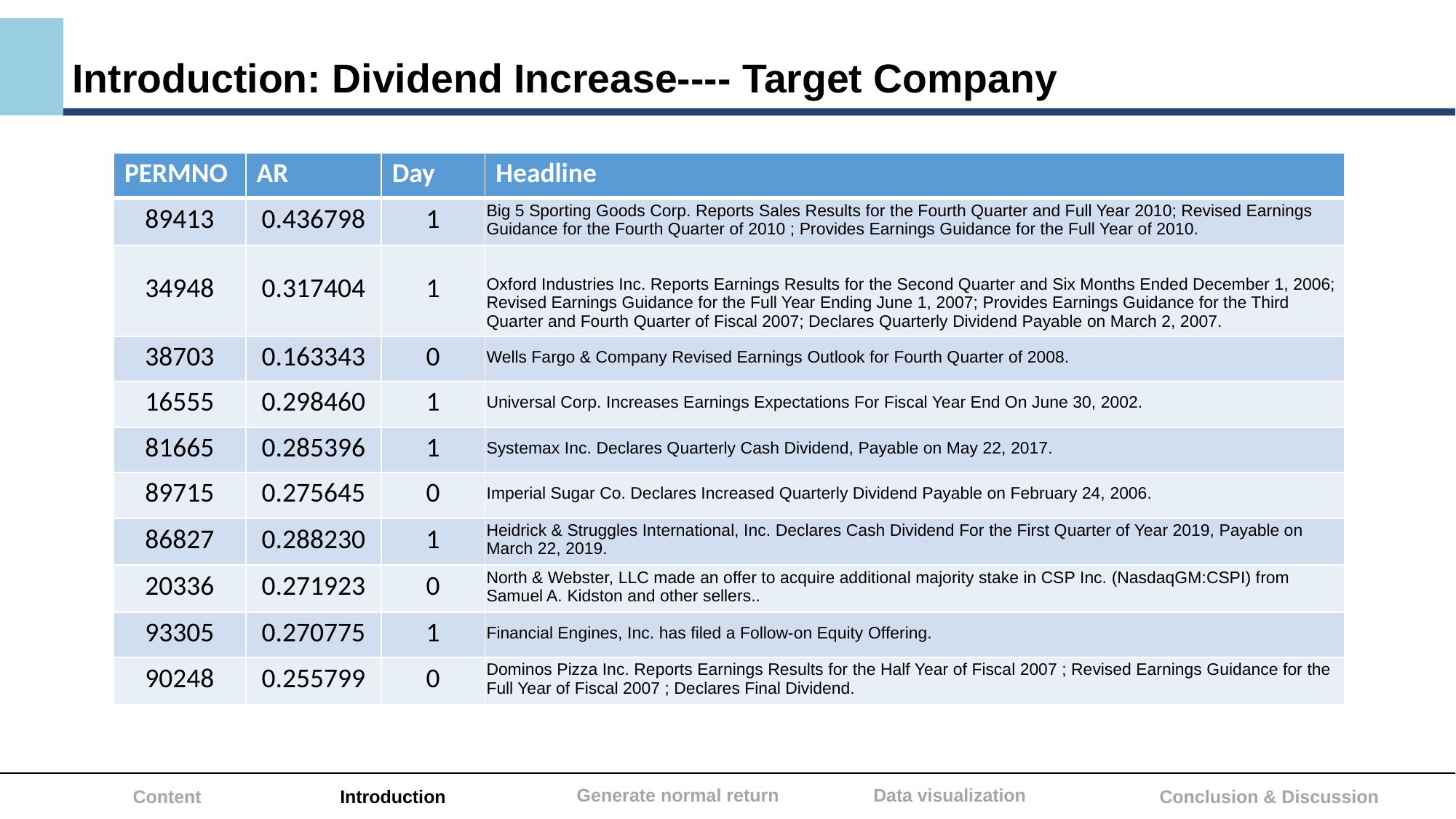

Introduction: Dividend Increase---- Target Company

| PERMNO | AR | Day | Headline |
| --- | --- | --- | --- |
| 89413 | 0.436798 | 1 | Big 5 Sporting Goods Corp. Reports Sales Results for the Fourth Quarter and Full Year 2010; Revised Earnings Guidance for the Fourth Quarter of 2010 ; Provides Earnings Guidance for the Full Year of 2010. |
| 34948 | 0.317404 | 1 | Oxford Industries Inc. Reports Earnings Results for the Second Quarter and Six Months Ended December 1, 2006; Revised Earnings Guidance for the Full Year Ending June 1, 2007; Provides Earnings Guidance for the Third Quarter and Fourth Quarter of Fiscal 2007; Declares Quarterly Dividend Payable on March 2, 2007. |
| 38703 | 0.163343 | 0 | Wells Fargo & Company Revised Earnings Outlook for Fourth Quarter of 2008. |
| 16555 | 0.298460 | 1 | Universal Corp. Increases Earnings Expectations For Fiscal Year End On June 30, 2002. |
| 81665 | 0.285396 | 1 | Systemax Inc. Declares Quarterly Cash Dividend, Payable on May 22, 2017. |
| 89715 | 0.275645 | 0 | Imperial Sugar Co. Declares Increased Quarterly Dividend Payable on February 24, 2006. |
| 86827 | 0.288230 | 1 | Heidrick & Struggles International, Inc. Declares Cash Dividend For the First Quarter of Year 2019, Payable on March 22, 2019. |
| 20336 | 0.271923 | 0 | North & Webster, LLC made an offer to acquire additional majority stake in CSP Inc. (NasdaqGM:CSPI) from Samuel A. Kidston and other sellers.. |
| 93305 | 0.270775 | 1 | Financial Engines, Inc. has filed a Follow-on Equity Offering. |
| 90248 | 0.255799 | 0 | Dominos Pizza Inc. Reports Earnings Results for the Half Year of Fiscal 2007 ; Revised Earnings Guidance for the Full Year of Fiscal 2007 ; Declares Final Dividend. |

Data visualization
Generate normal return
Conclusion & Discussion
Content
Introduction